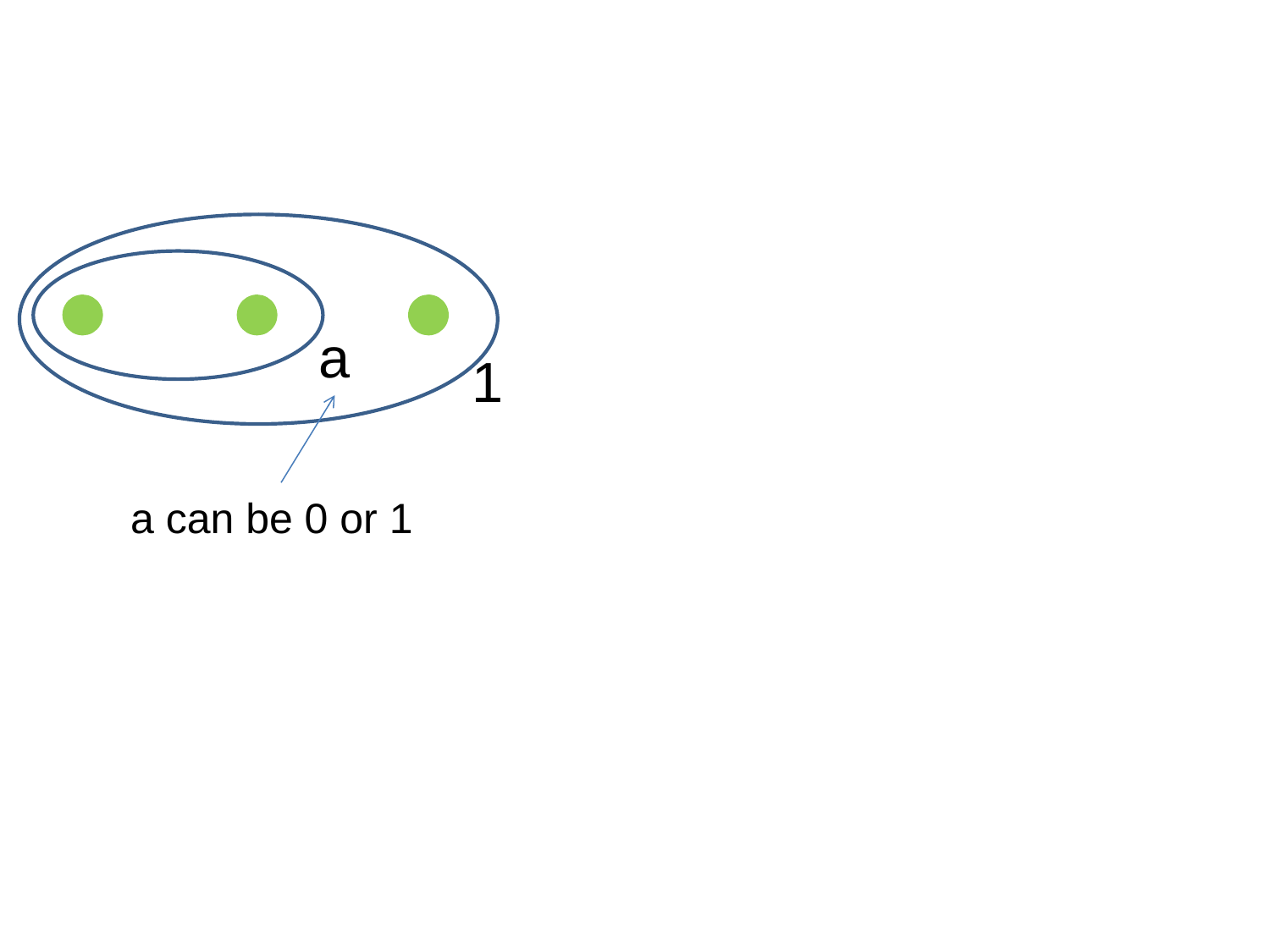

a
1
a can be 0 or 1